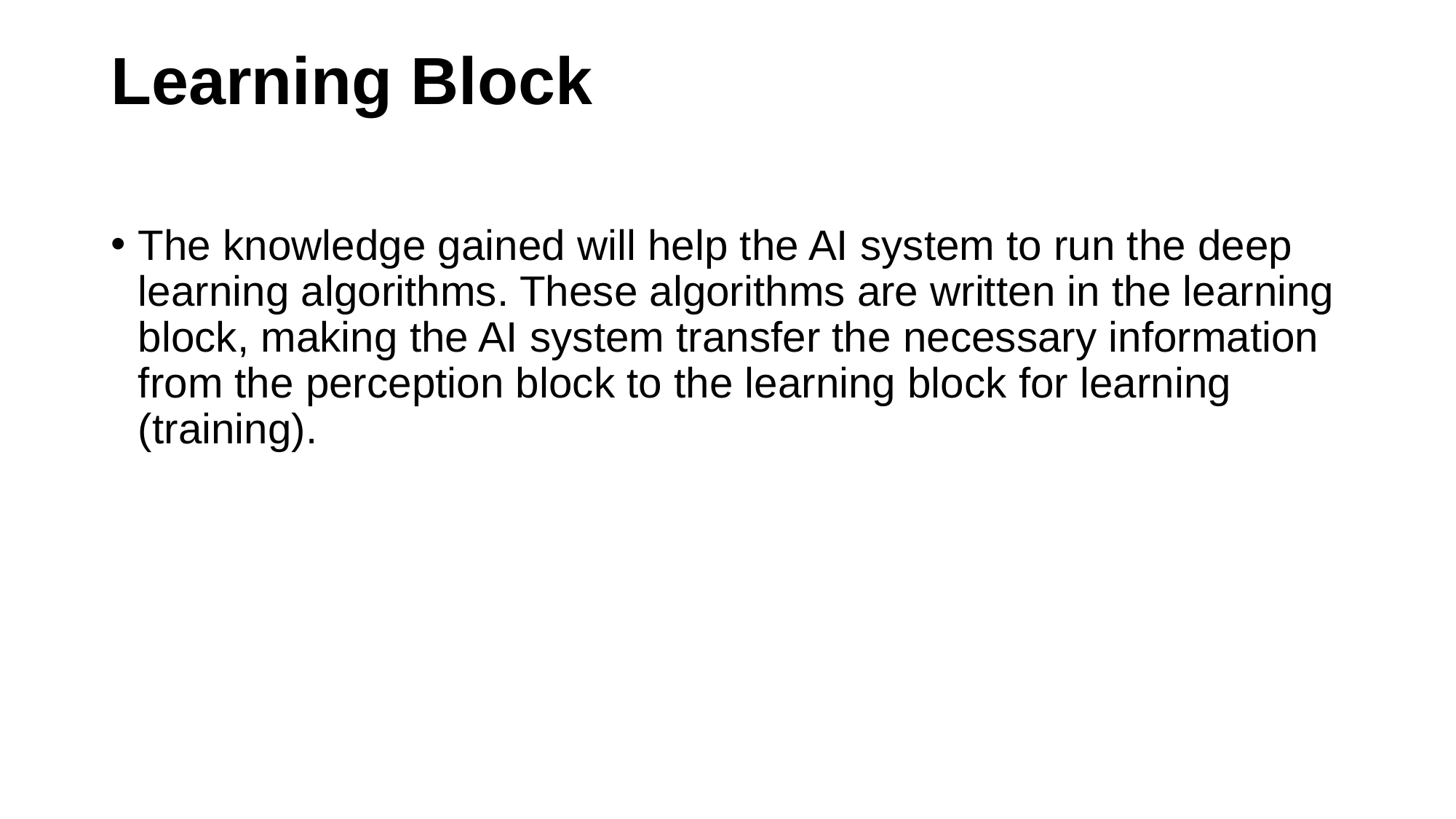

# Learning Block
The knowledge gained will help the AI system to run the deep learning algorithms. These algorithms are written in the learning block, making the AI system transfer the necessary information from the perception block to the learning block for learning (training).